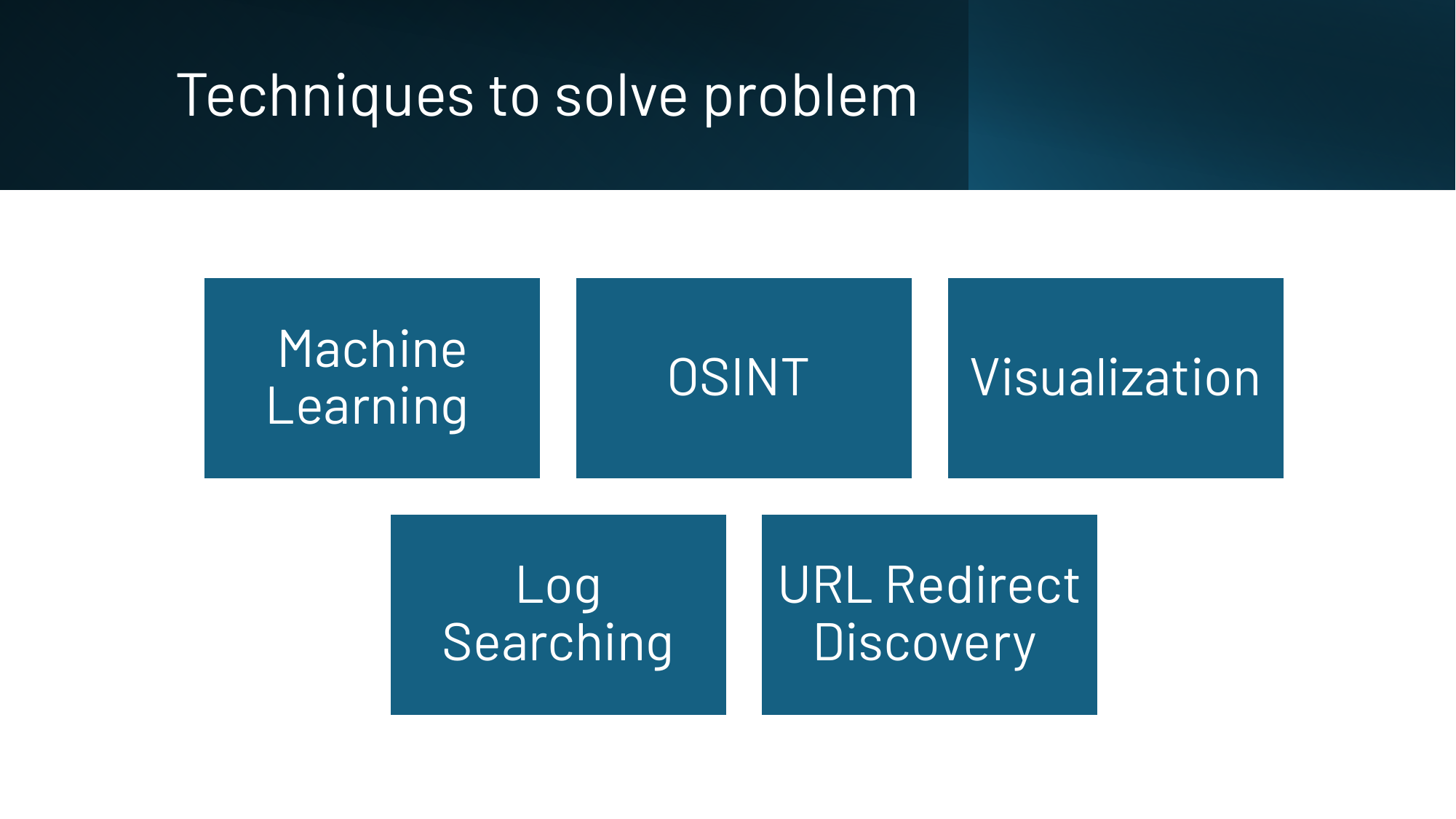

# Techniques to solve problem
Machine Learning
OSINT
Visualization
Log Searching
URL Redirect Discovery